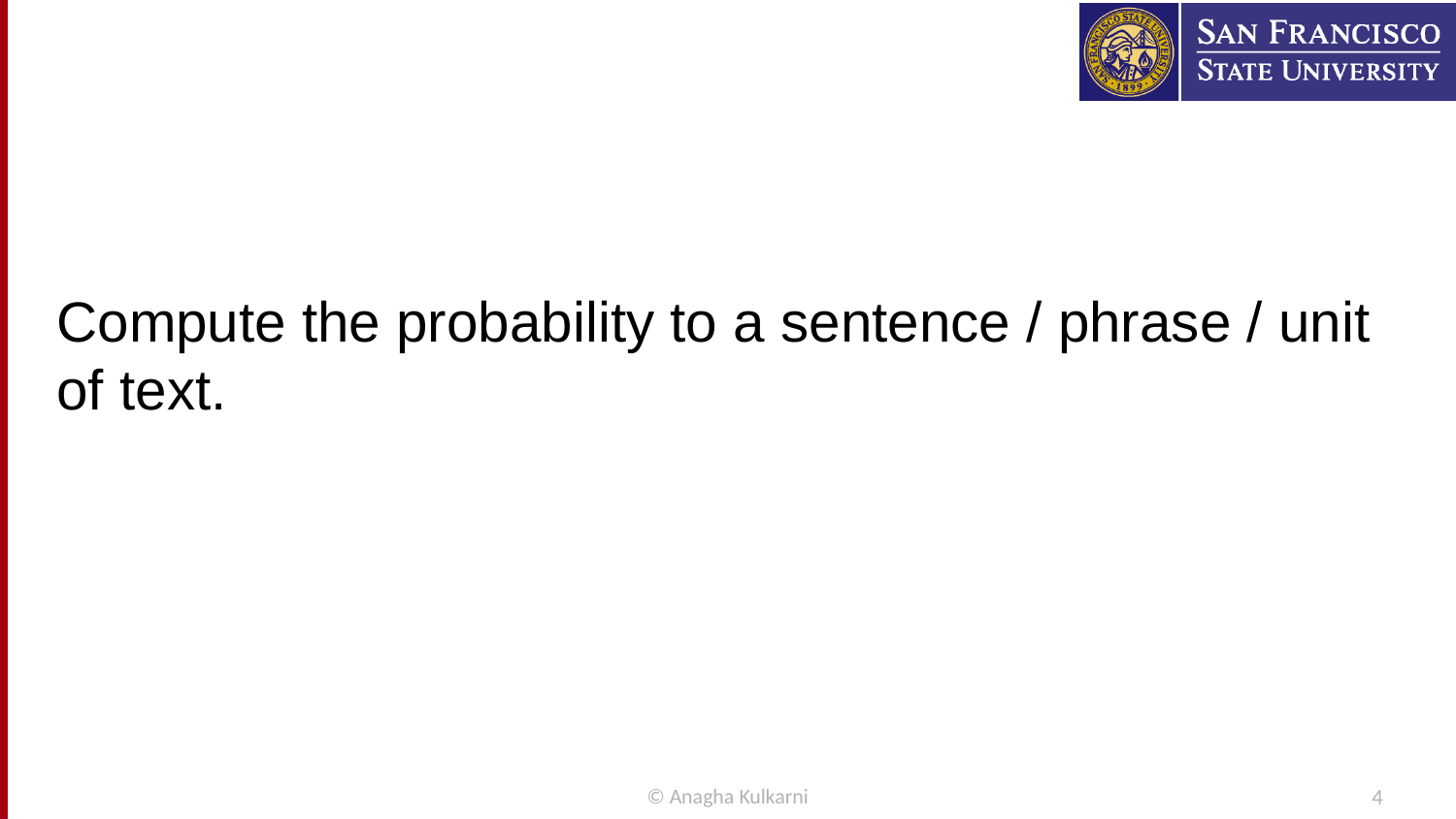

Compute the probability to a sentence / phrase / unit of text.
© Anagha Kulkarni
4